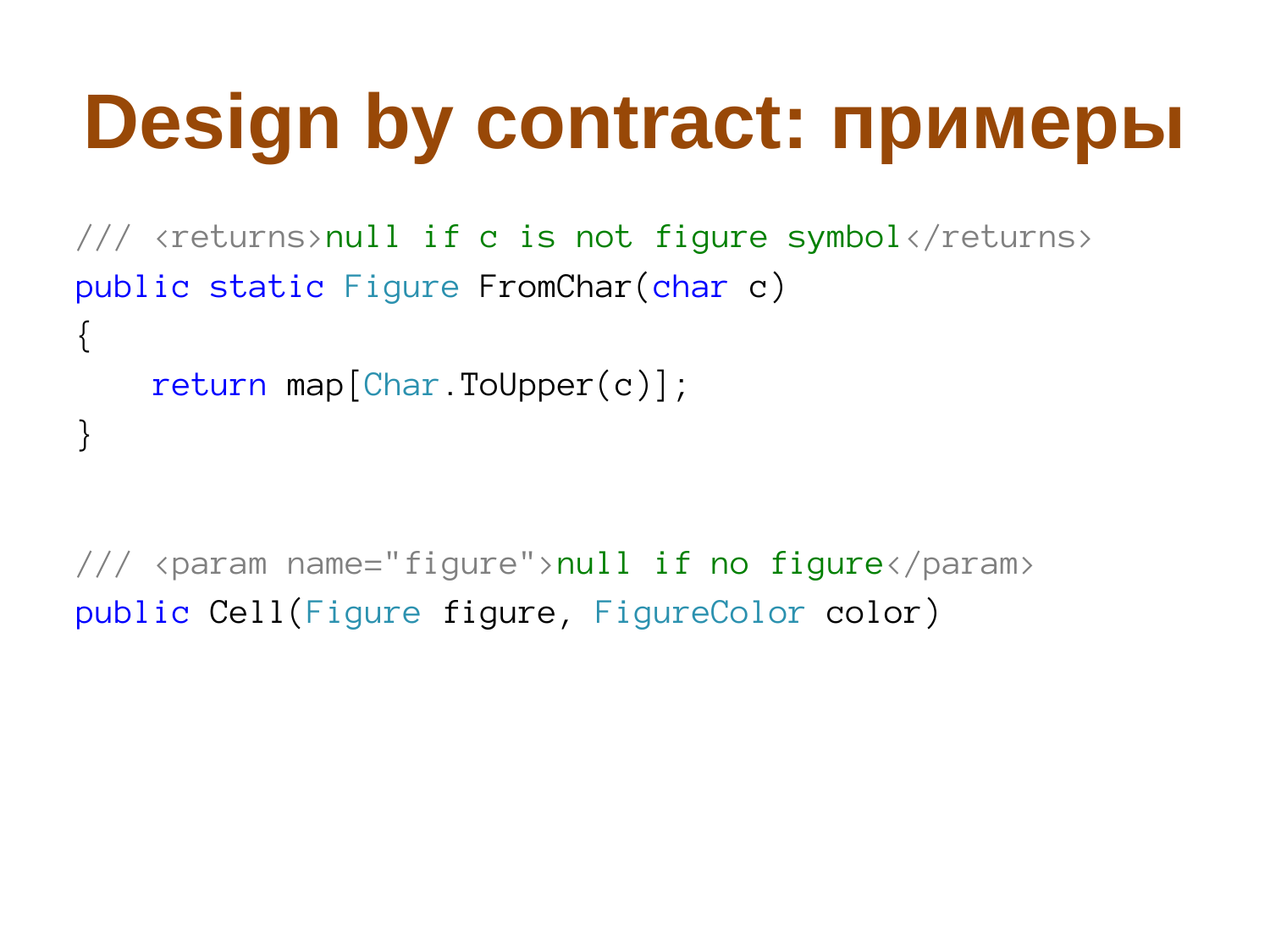

# Design by contract: примеры
/// <returns>null if c is not figure symbol</returns>
public static Figure FromChar(char c)
{
    return map[Char.ToUpper(c)];
}

/// <param name="figure">null if no figure</param>
public Cell(Figure figure, FigureColor color)